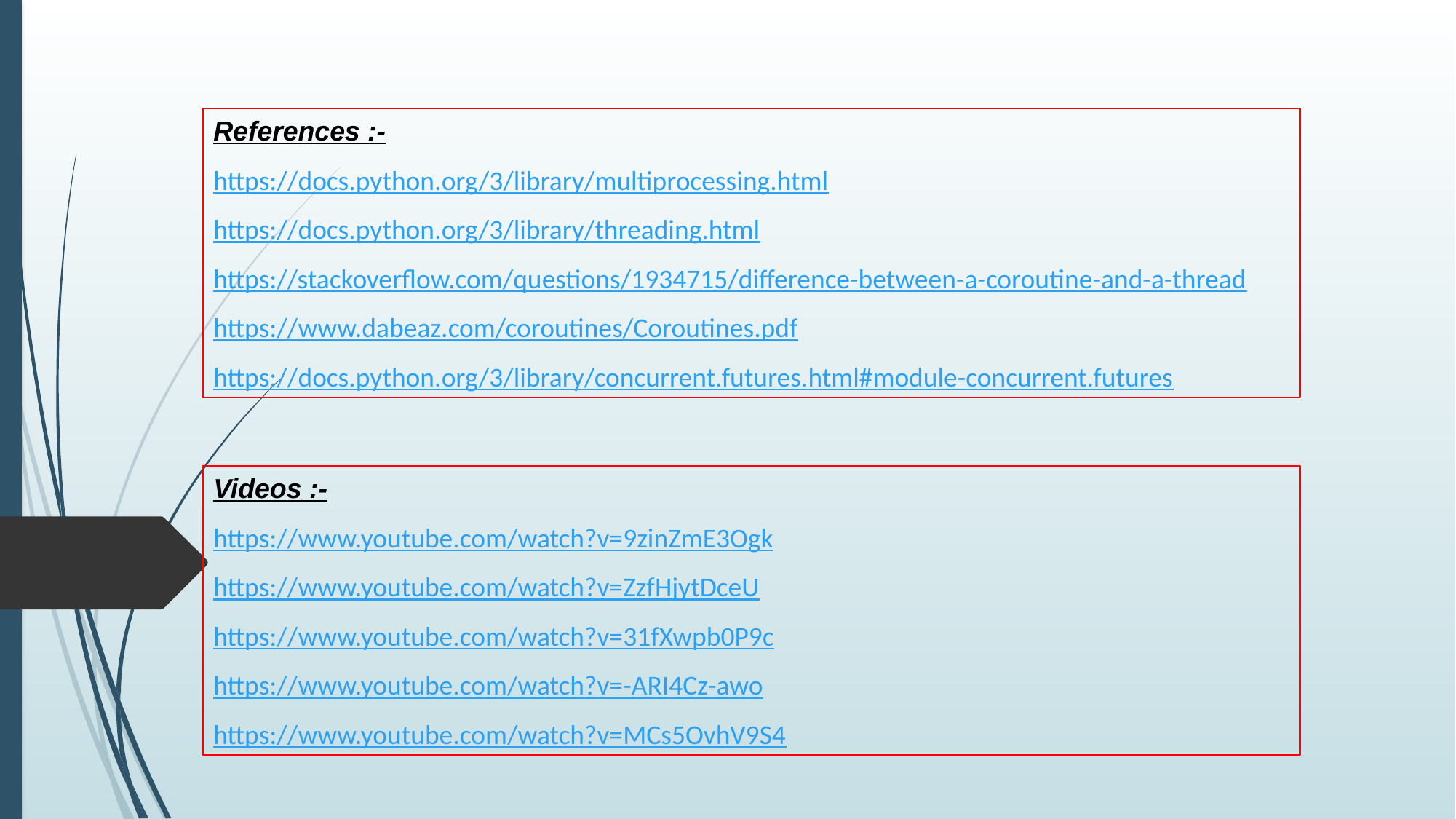

References :-
https://docs.python.org/3/library/multiprocessing.html
https://docs.python.org/3/library/threading.html
https://stackoverflow.com/questions/1934715/difference-between-a-coroutine-and-a-thread
https://www.dabeaz.com/coroutines/Coroutines.pdf
https://docs.python.org/3/library/concurrent.futures.html#module-concurrent.futures
Videos :-
https://www.youtube.com/watch?v=9zinZmE3Ogk
https://www.youtube.com/watch?v=ZzfHjytDceU
https://www.youtube.com/watch?v=31fXwpb0P9c
https://www.youtube.com/watch?v=-ARI4Cz-awo
https://www.youtube.com/watch?v=MCs5OvhV9S4